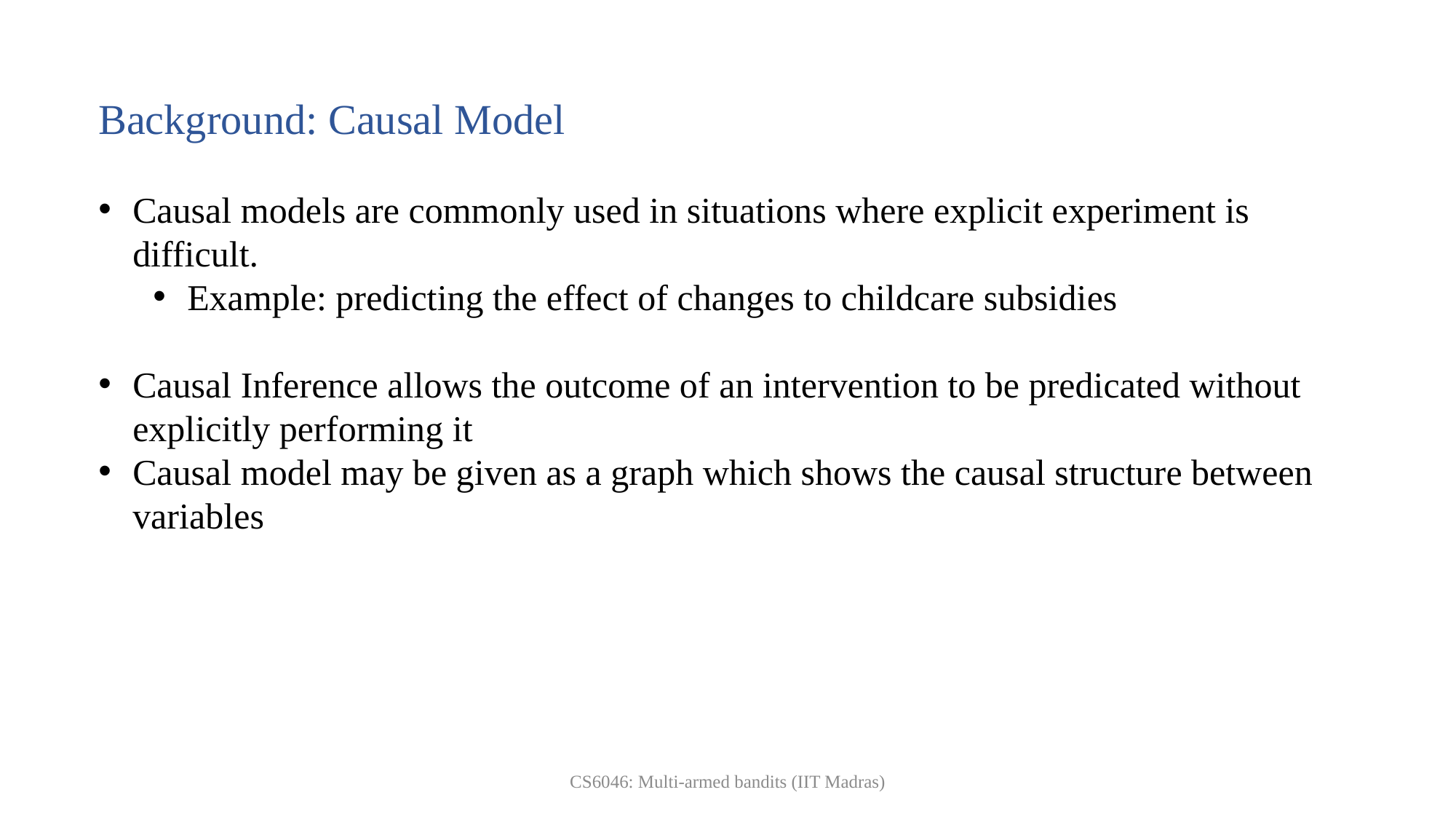

Background: Causal Model

Causal models are commonly used in situations where explicit experiment is difficult.
Example: predicting the effect of changes to childcare subsidies

Causal Inference allows the outcome of an intervention to be predicated without explicitly performing it
Causal model may be given as a graph which shows the causal structure between variables
CS6046: Multi-armed bandits (IIT Madras)